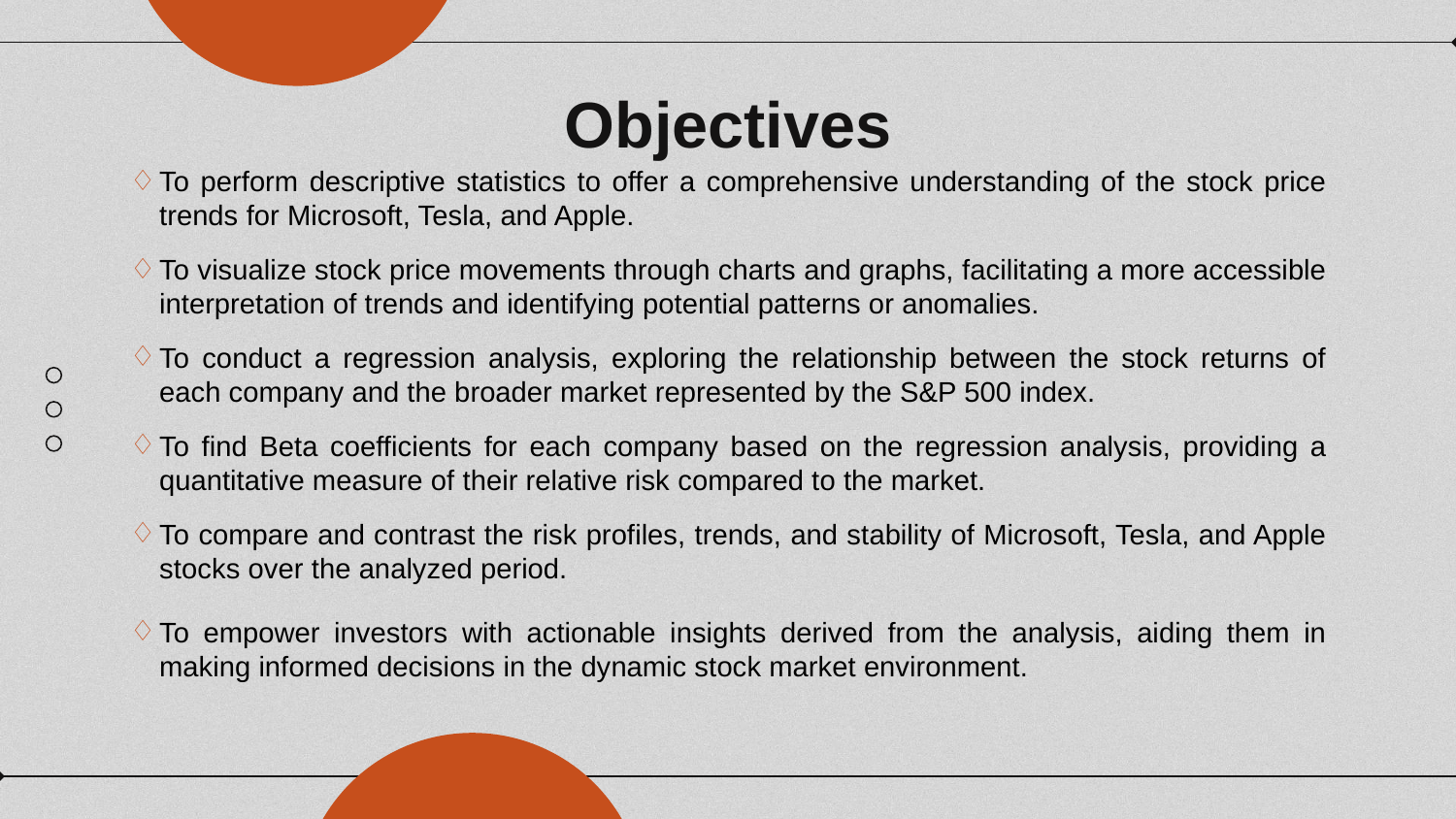

# Objectives
To perform descriptive statistics to offer a comprehensive understanding of the stock price trends for Microsoft, Tesla, and Apple.
To visualize stock price movements through charts and graphs, facilitating a more accessible interpretation of trends and identifying potential patterns or anomalies.
To conduct a regression analysis, exploring the relationship between the stock returns of each company and the broader market represented by the S&P 500 index.
To find Beta coefficients for each company based on the regression analysis, providing a quantitative measure of their relative risk compared to the market.
To compare and contrast the risk profiles, trends, and stability of Microsoft, Tesla, and Apple stocks over the analyzed period.
To empower investors with actionable insights derived from the analysis, aiding them in making informed decisions in the dynamic stock market environment.